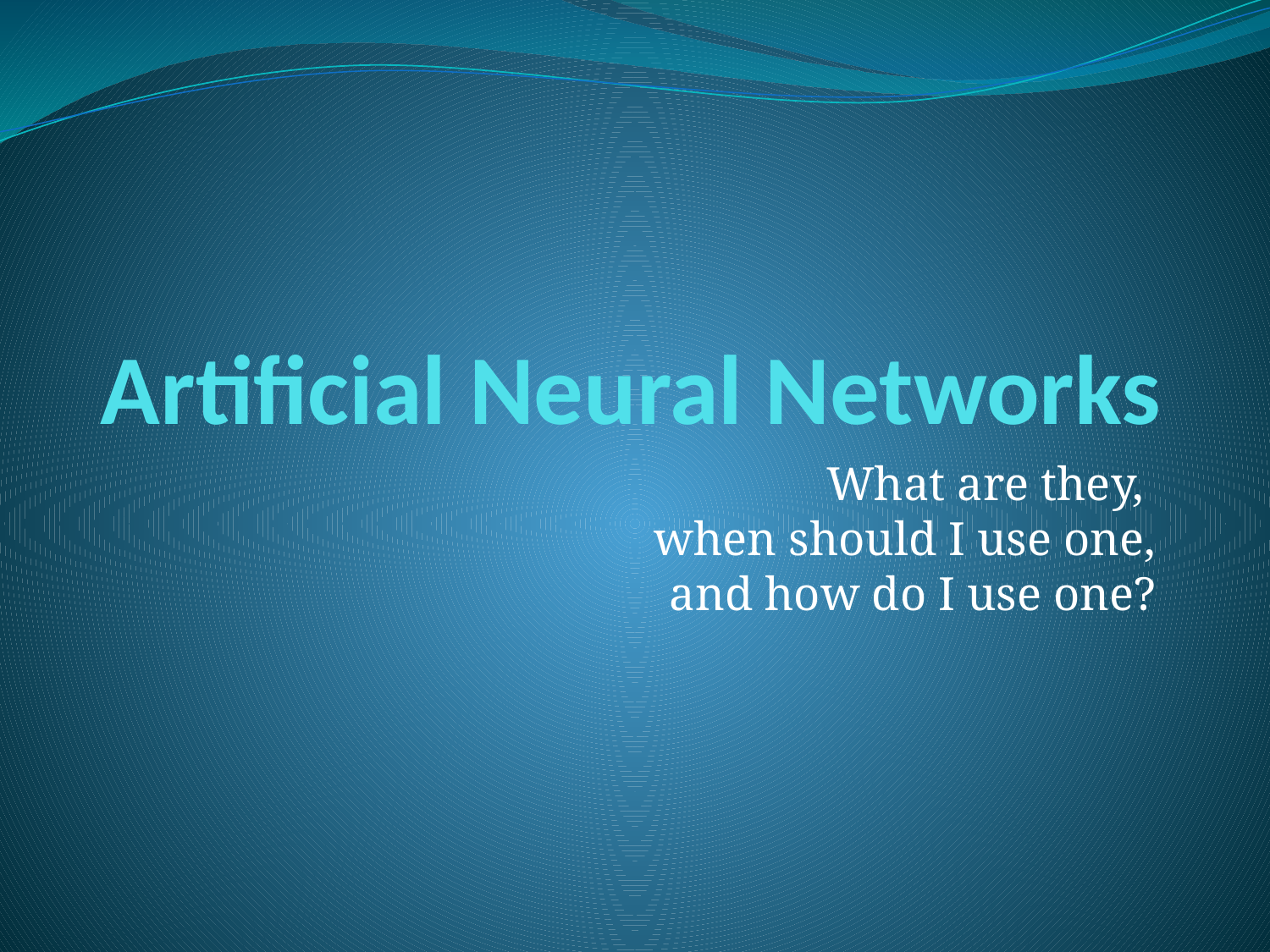

# Artificial Neural Networks
What are they,
when should I use one,
and how do I use one?